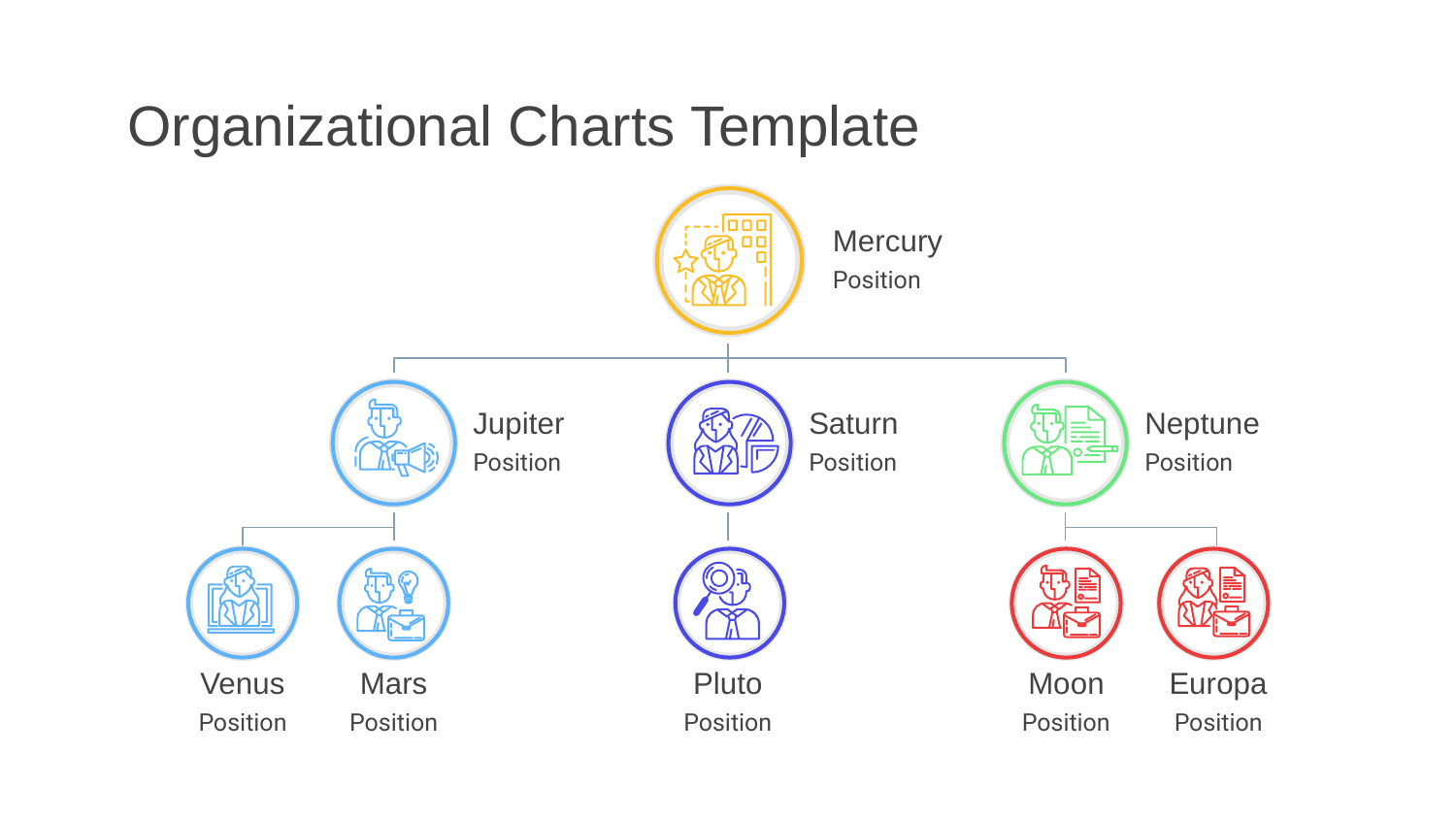

# Organizational Charts Template

Mercury
Position

Jupiter
Position

Saturn
Position

Neptune
Position

Mars
Position

Moon
Position

Europa
Position

Venus
Position

Pluto
Position